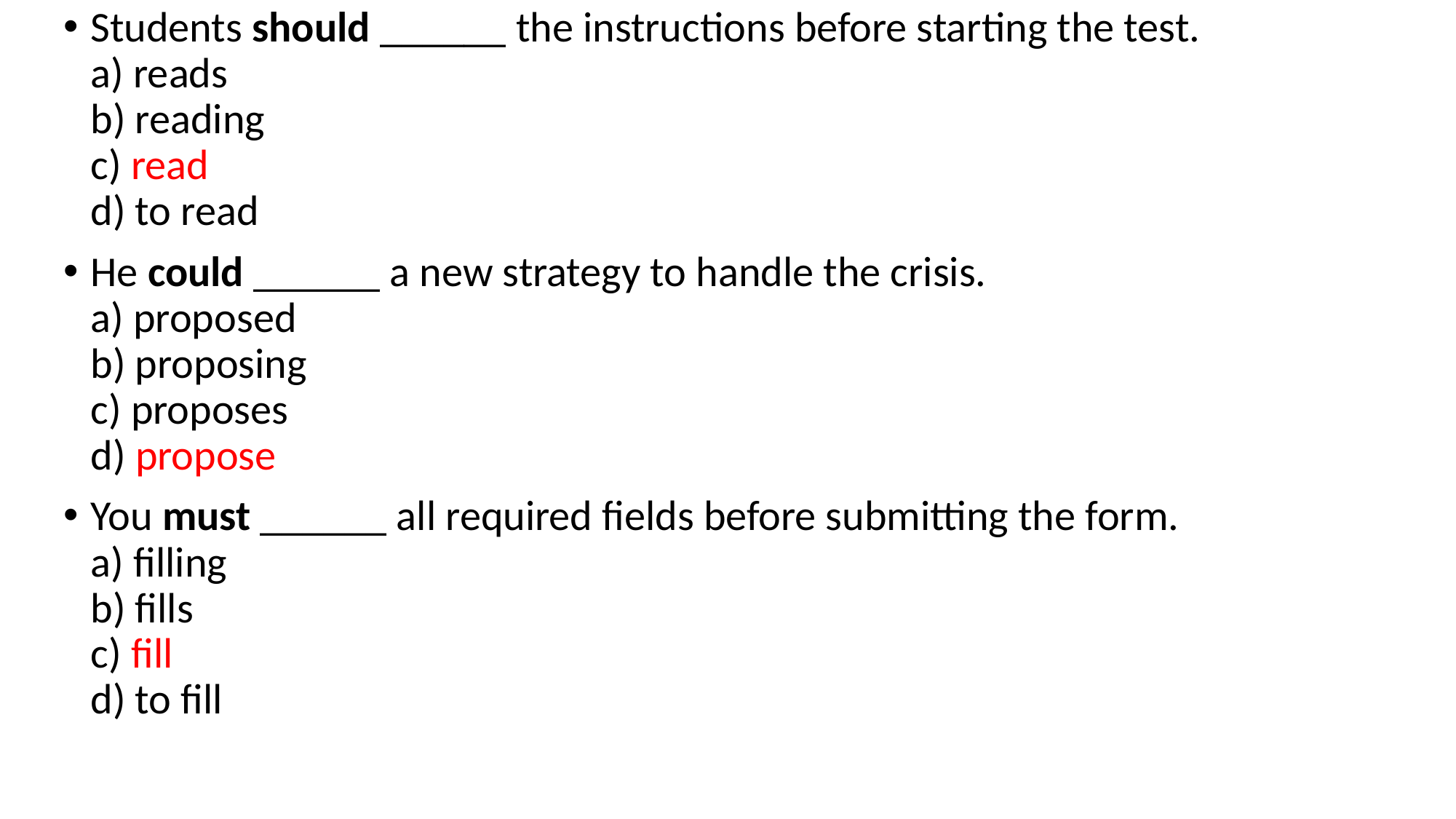

Students should ______ the instructions before starting the test.
a) reads
b) reading
c) read
d) to read
He could ______ a new strategy to handle the crisis.
a) proposed
b) proposing
c) proposes
d) propose
You must ______ all required fields before submitting the form.
a) filling
b) fills
c) fill
d) to fill